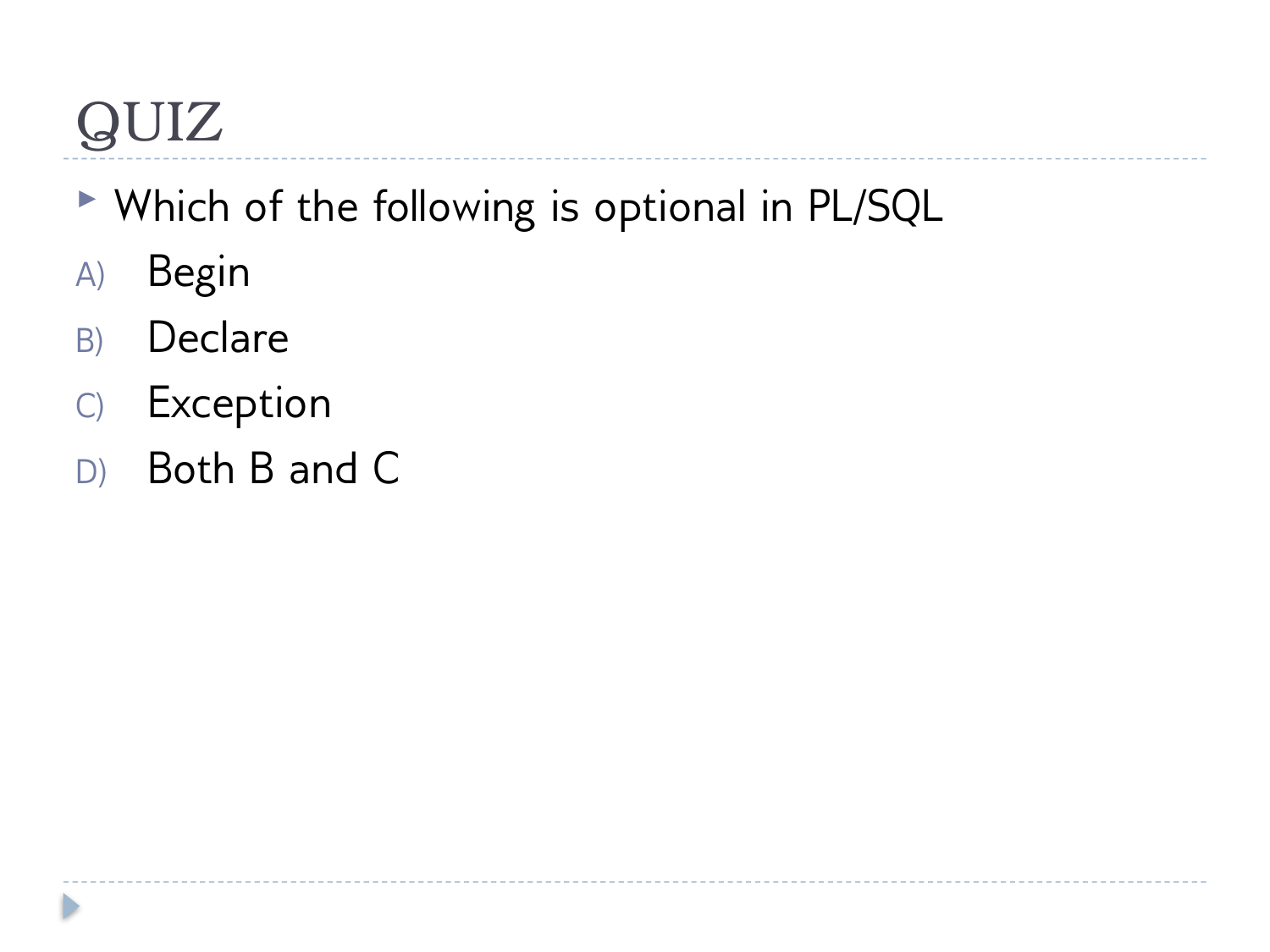

# QUIZ
Which of the following is optional in PL/SQL
Begin
Declare
Exception
Both B and C